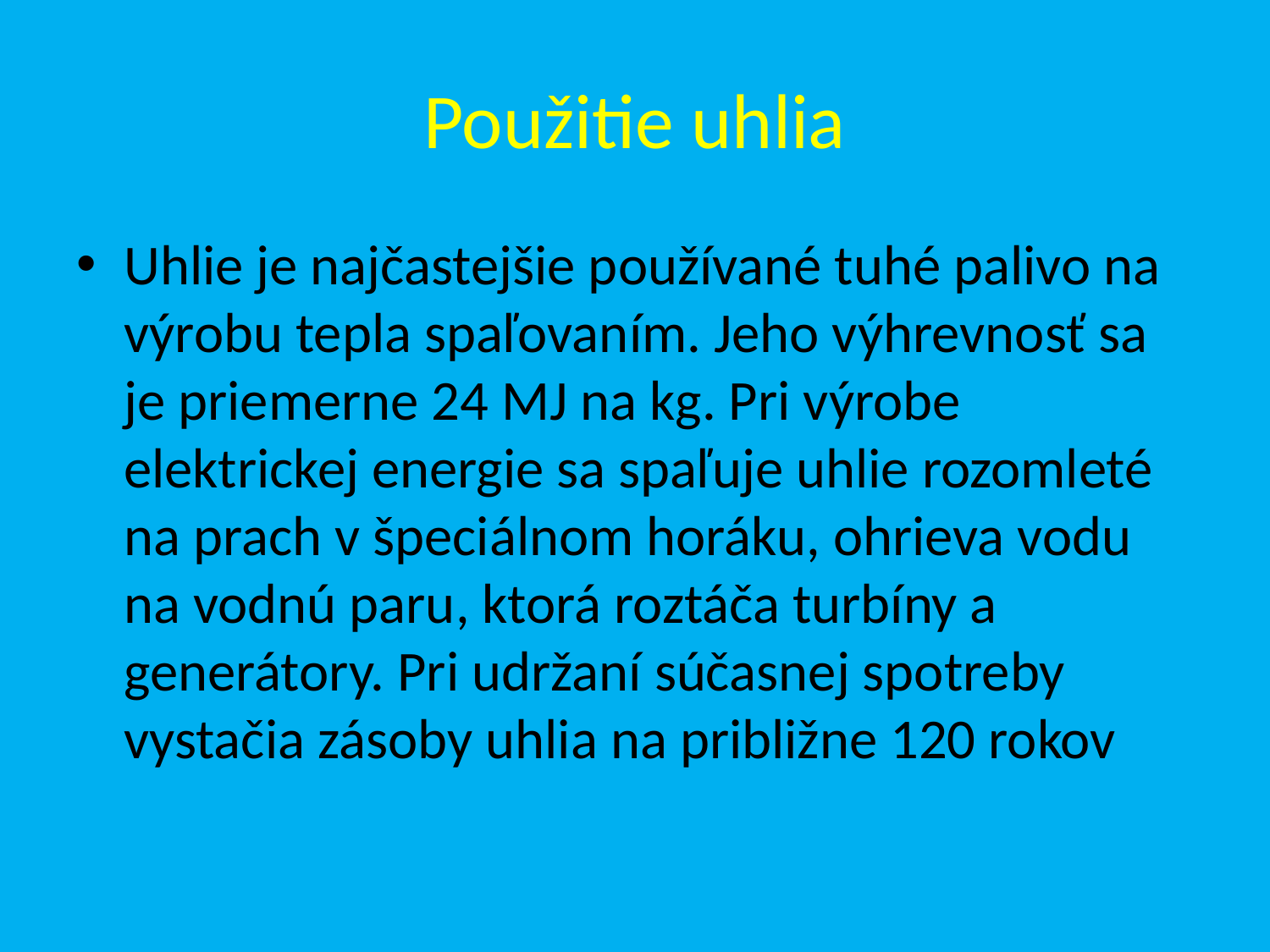

# Použitie uhlia
Uhlie je najčastejšie používané tuhé palivo na výrobu tepla spaľovaním. Jeho výhrevnosť sa je priemerne 24 MJ na kg. Pri výrobe elektrickej energie sa spaľuje uhlie rozomleté na prach v špeciálnom horáku, ohrieva vodu na vodnú paru, ktorá roztáča turbíny a generátory. Pri udržaní súčasnej spotreby vystačia zásoby uhlia na približne 120 rokov